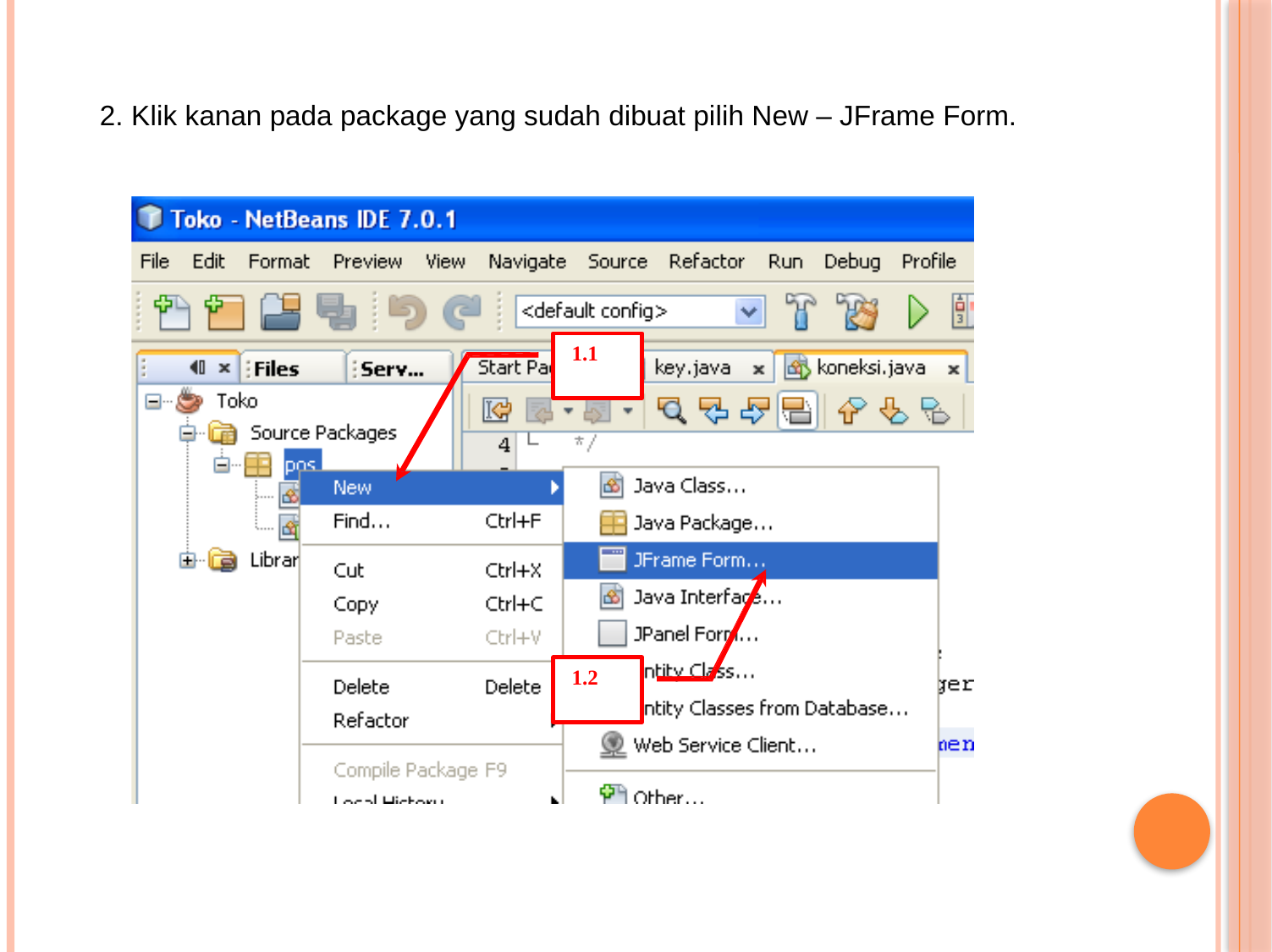

2. Klik kanan pada package yang sudah dibuat pilih New – JFrame Form.

1.1

1.2